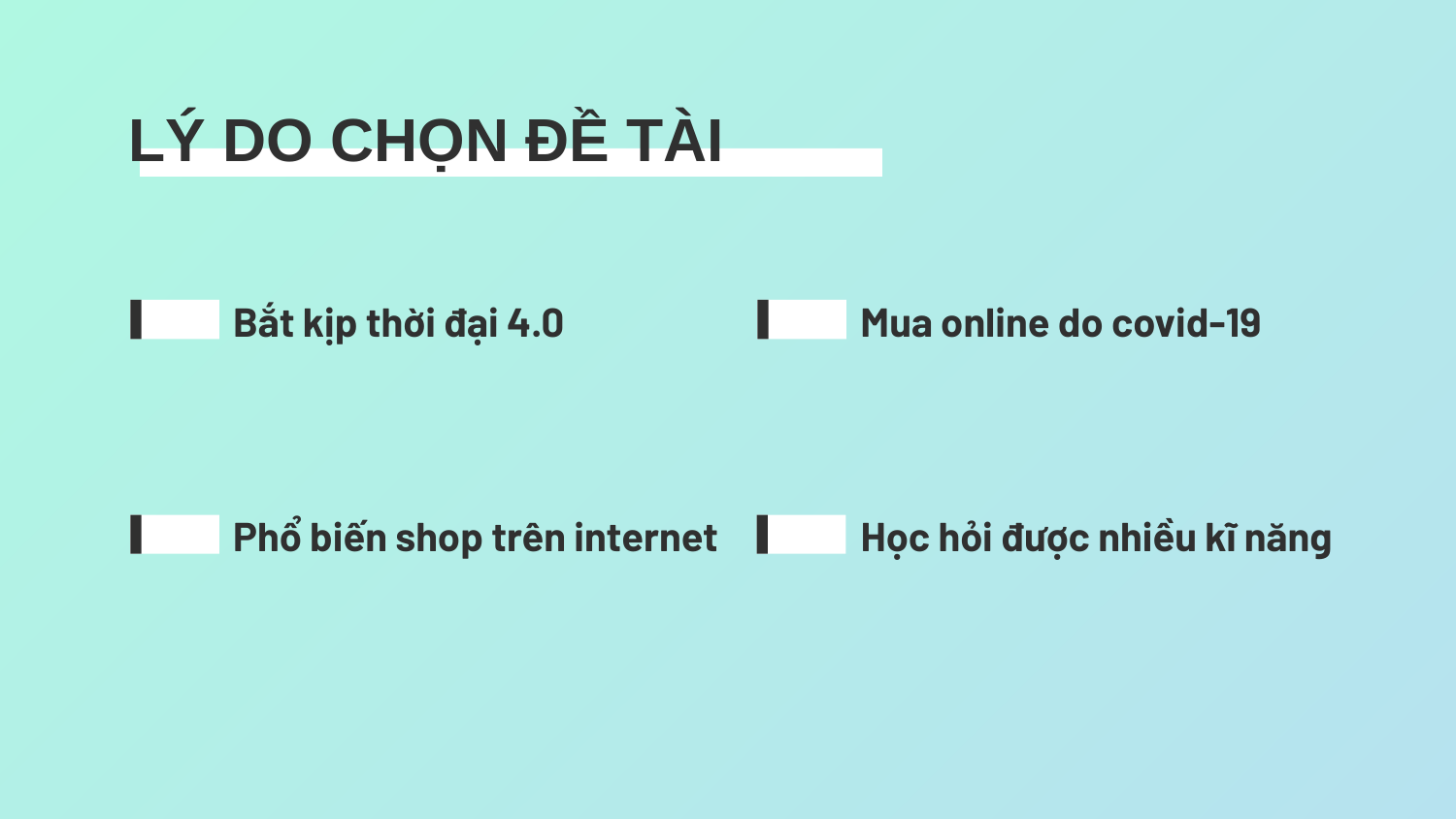

LÝ DO CHỌN ĐỀ TÀI

# Bắt kịp thời đại 4.0
Mua online do covid-19

Phổ biến shop trên internet
Học hỏi được nhiều kĩ năng